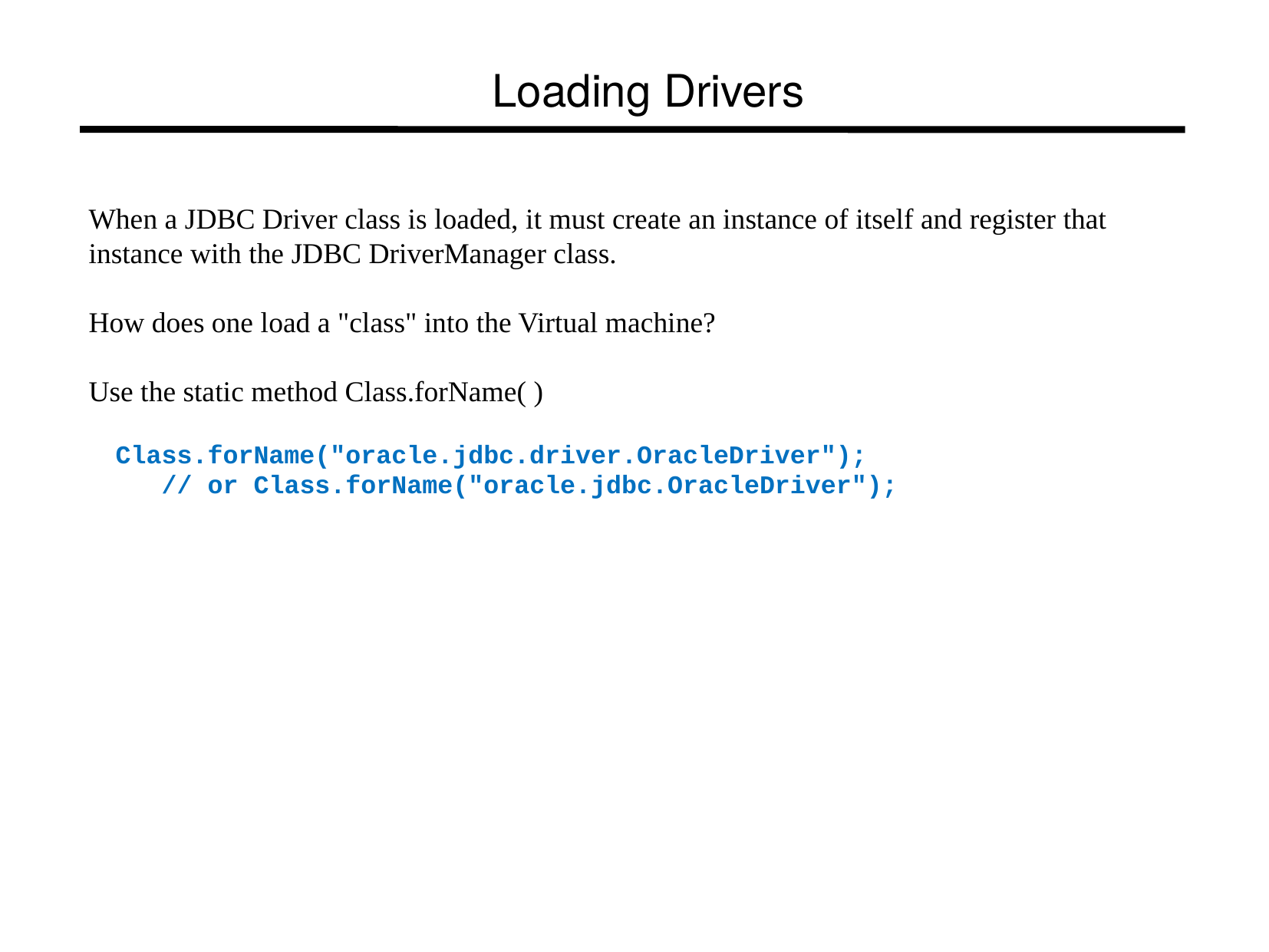

Loading Drivers

When a JDBC Driver class is loaded, it must create an instance of itself and register that
instance with the JDBC DriverManager class.

How does one load a "class" into the Virtual machine?

Use the static method Class.forName( )

Class.forName("oracle.jdbc.driver.OracleDriver");
   // or Class.forName("oracle.jdbc.OracleDriver");